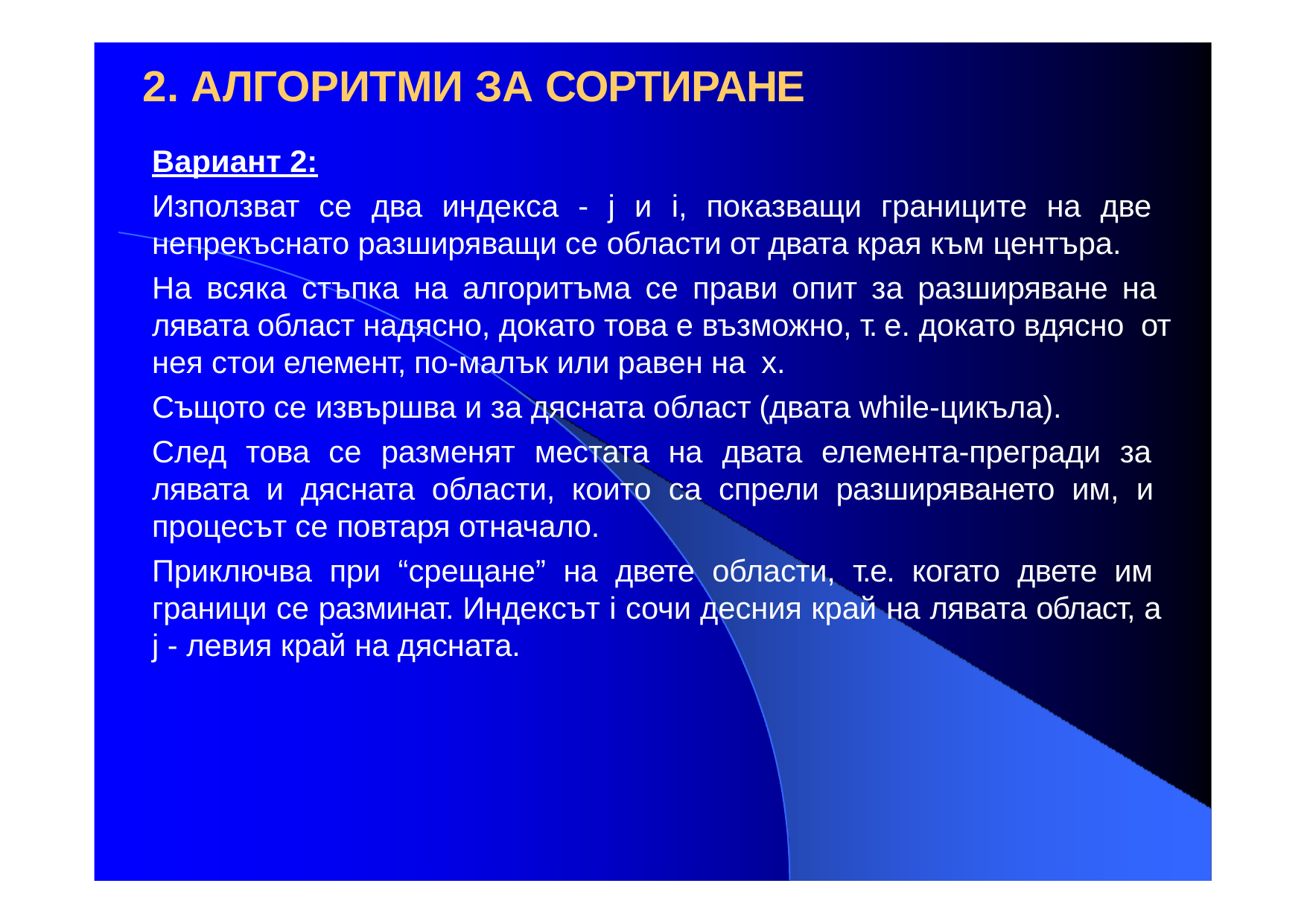

# 2. АЛГОРИТМИ ЗА СОРТИРАНЕ
Вариант 2:
Използват се два индекса - j и i, показващи границите на две  непрекъснато разширяващи се области от двата края към центъра.
На всяка стъпка на алгоритъма се прави опит за разширяване на  лявата област надясно, докато това е възможно, т. е. докато вдясно  от нея стои елемент, по-малък или равен на х.
Същото се извършва и за дясната област (двата while-цикъла).
След това се разменят местата на двата елемента-прегради зa  лявата и дясната области, които са спрели разширяването им, и  процесът се повтаря отначало.
Приключва при “срещане” на двете области, т.е. когато двете им  граници се разминат. Индексът i сочи десния край на лявата област, а  j - левия край на дясната.